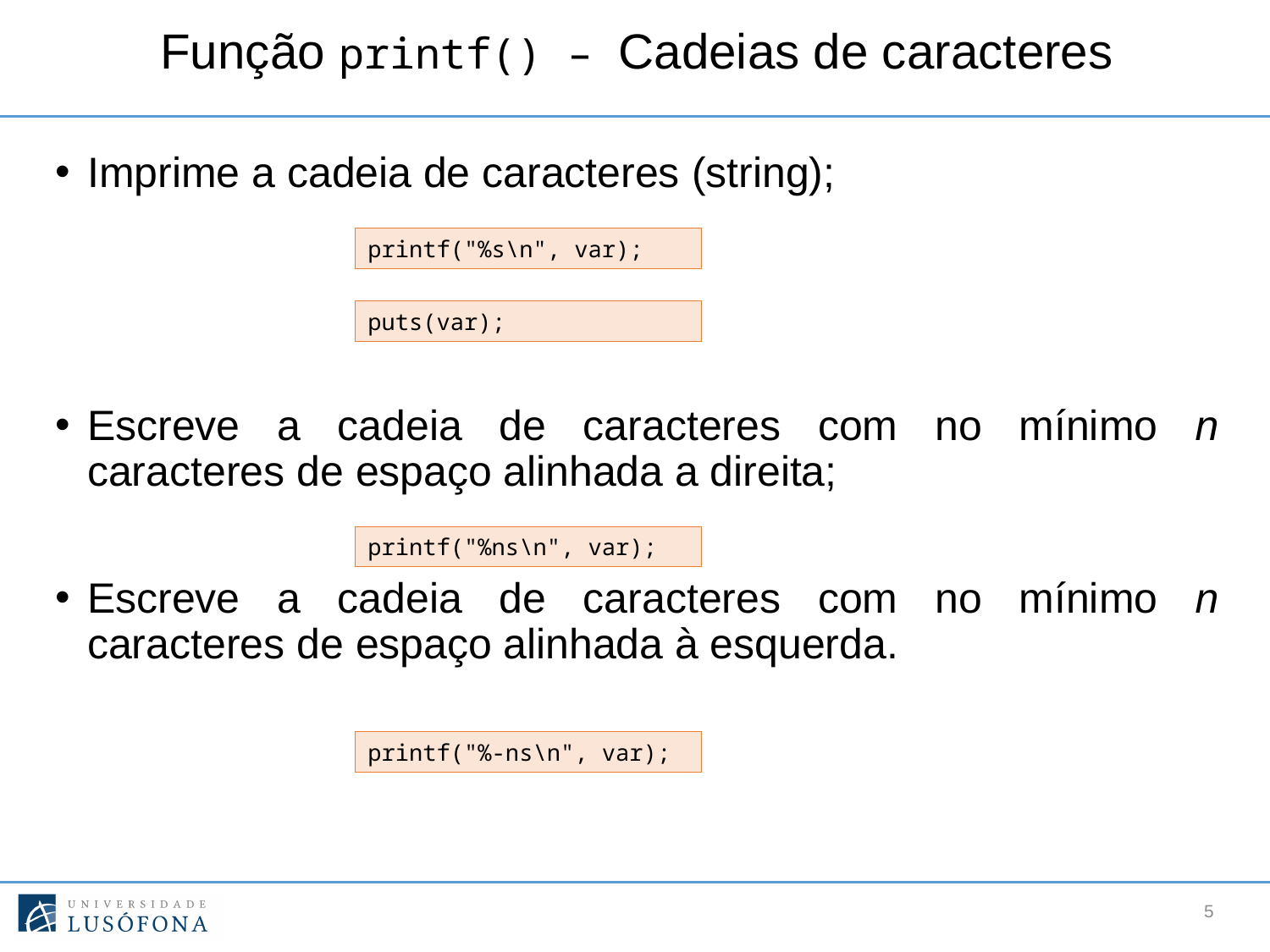

# Função printf() – Cadeias de caracteres
Imprime a cadeia de caracteres (string);

Escreve a cadeia de caracteres com no mínimo n caracteres de espaço alinhada a direita;

Escreve a cadeia de caracteres com no mínimo n caracteres de espaço alinhada à esquerda.
printf("%s\n", var);
puts(var);
printf("%ns\n", var);
printf("%-ns\n", var);
5